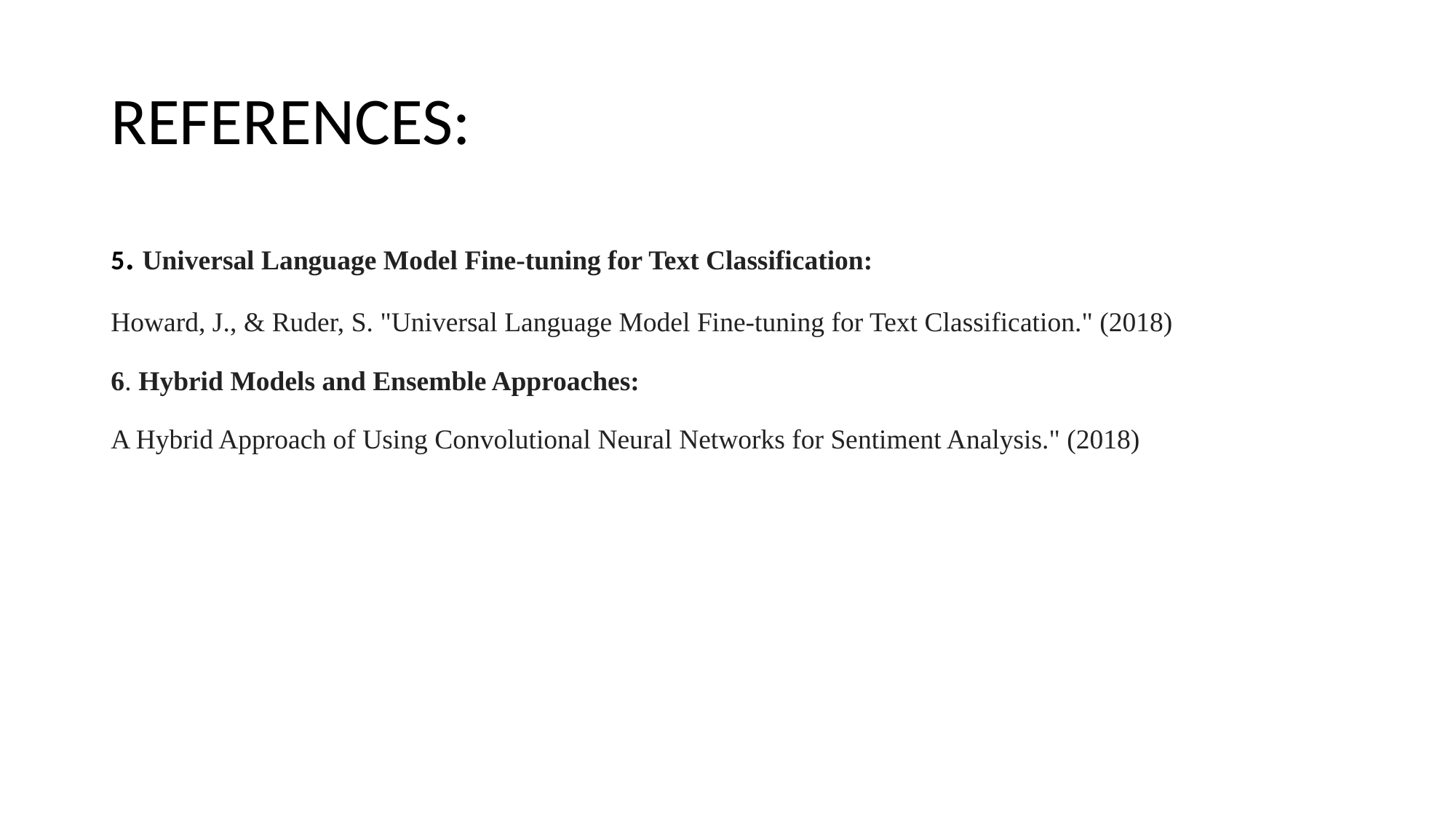

# REFERENCES:
5. Universal Language Model Fine-tuning for Text Classification:
Howard, J., & Ruder, S. "Universal Language Model Fine-tuning for Text Classification." (2018)
6. Hybrid Models and Ensemble Approaches:
A Hybrid Approach of Using Convolutional Neural Networks for Sentiment Analysis." (2018)